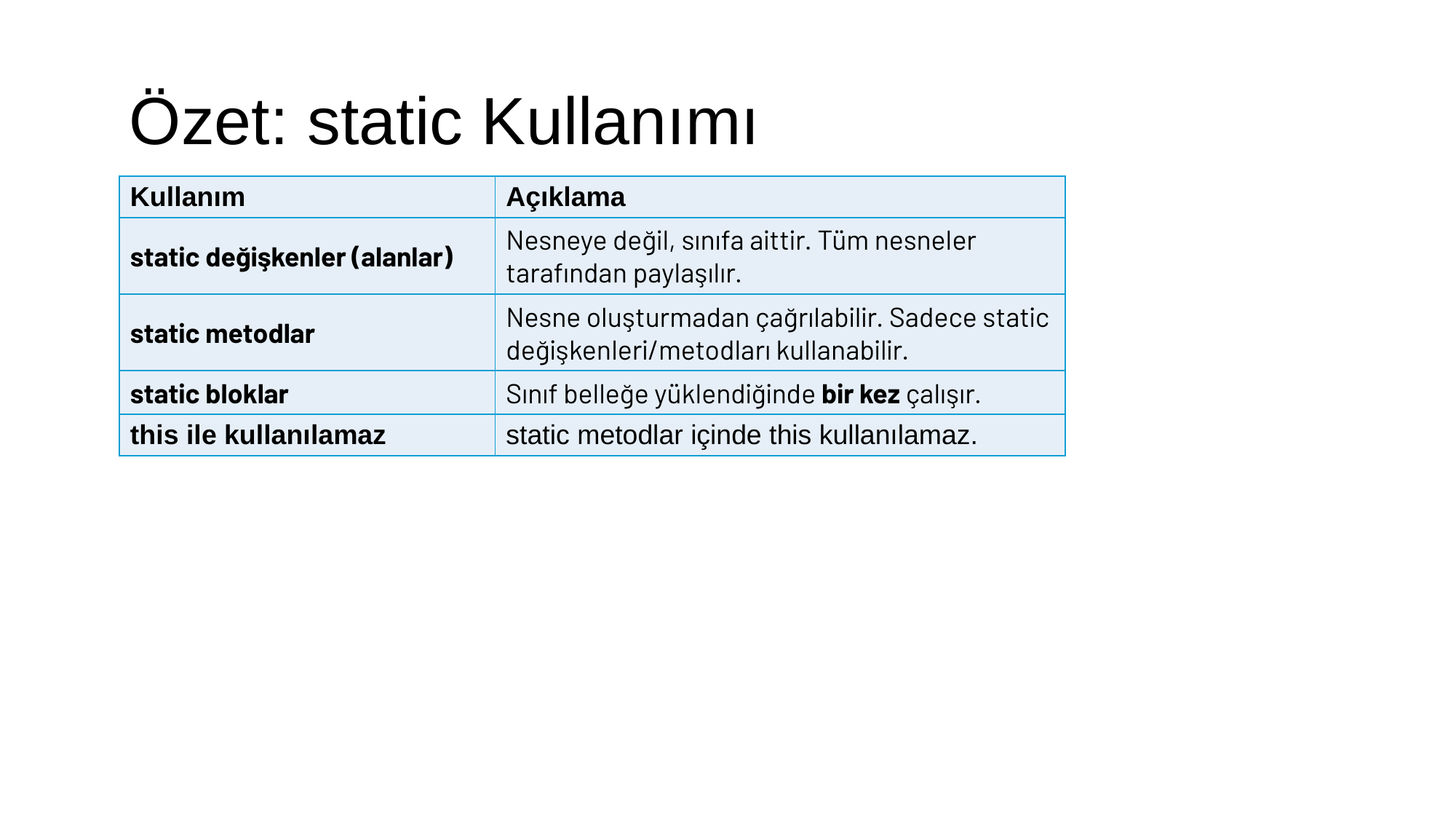

# Özet: static Kullanımı
| Kullanım | Açıklama |
| --- | --- |
| static değişkenler (alanlar) | Nesneye değil, sınıfa aittir. Tüm nesneler tarafından paylaşılır. |
| static metodlar | Nesne oluşturmadan çağrılabilir. Sadece static değişkenleri/metodları kullanabilir. |
| static bloklar | Sınıf belleğe yüklendiğinde bir kez çalışır. |
| this ile kullanılamaz | static metodlar içinde this kullanılamaz. |